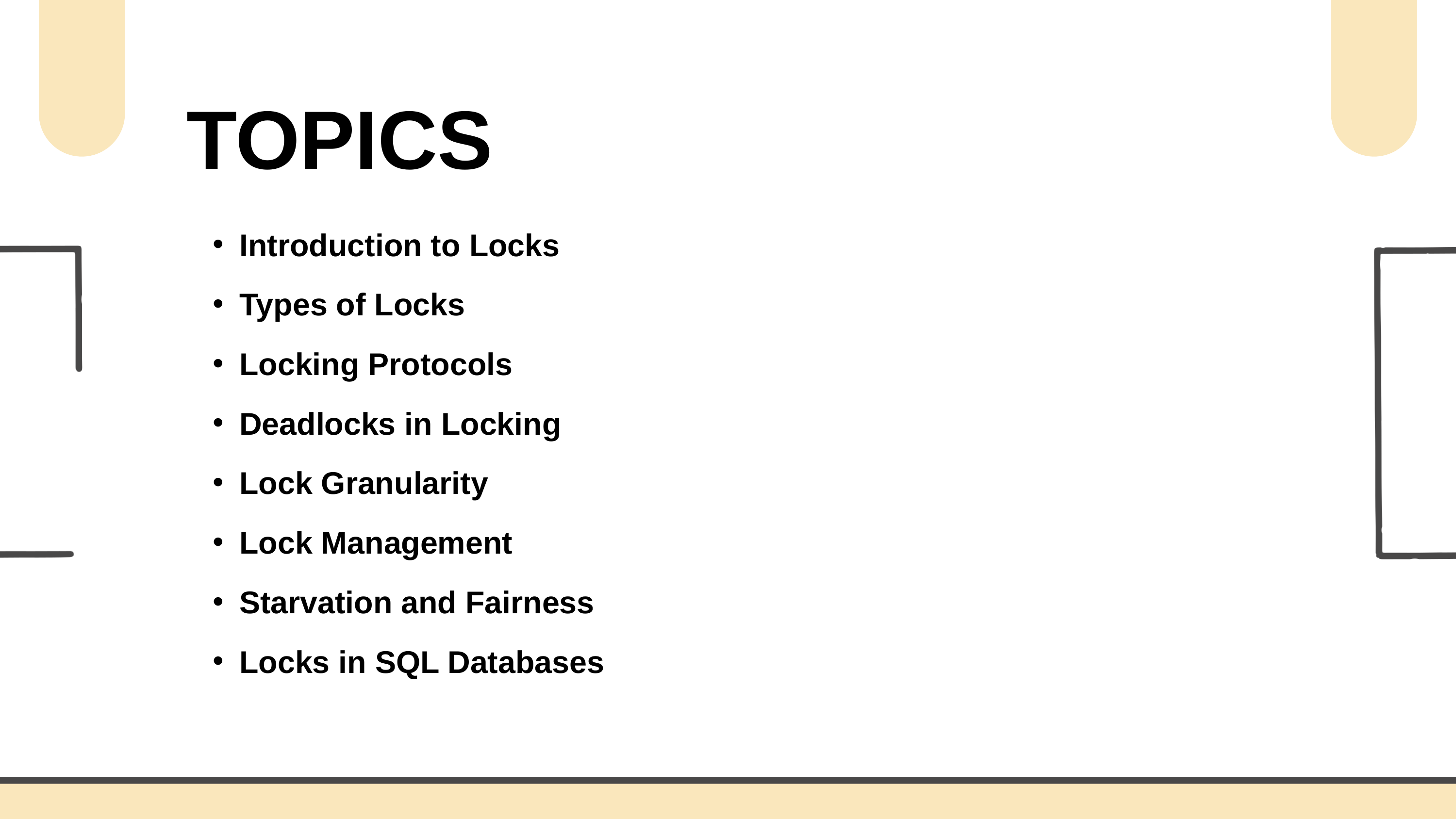

TOPICS
Introduction to Locks
Types of Locks
Locking Protocols
Deadlocks in Locking
Lock Granularity
Lock Management
Starvation and Fairness
Locks in SQL Databases